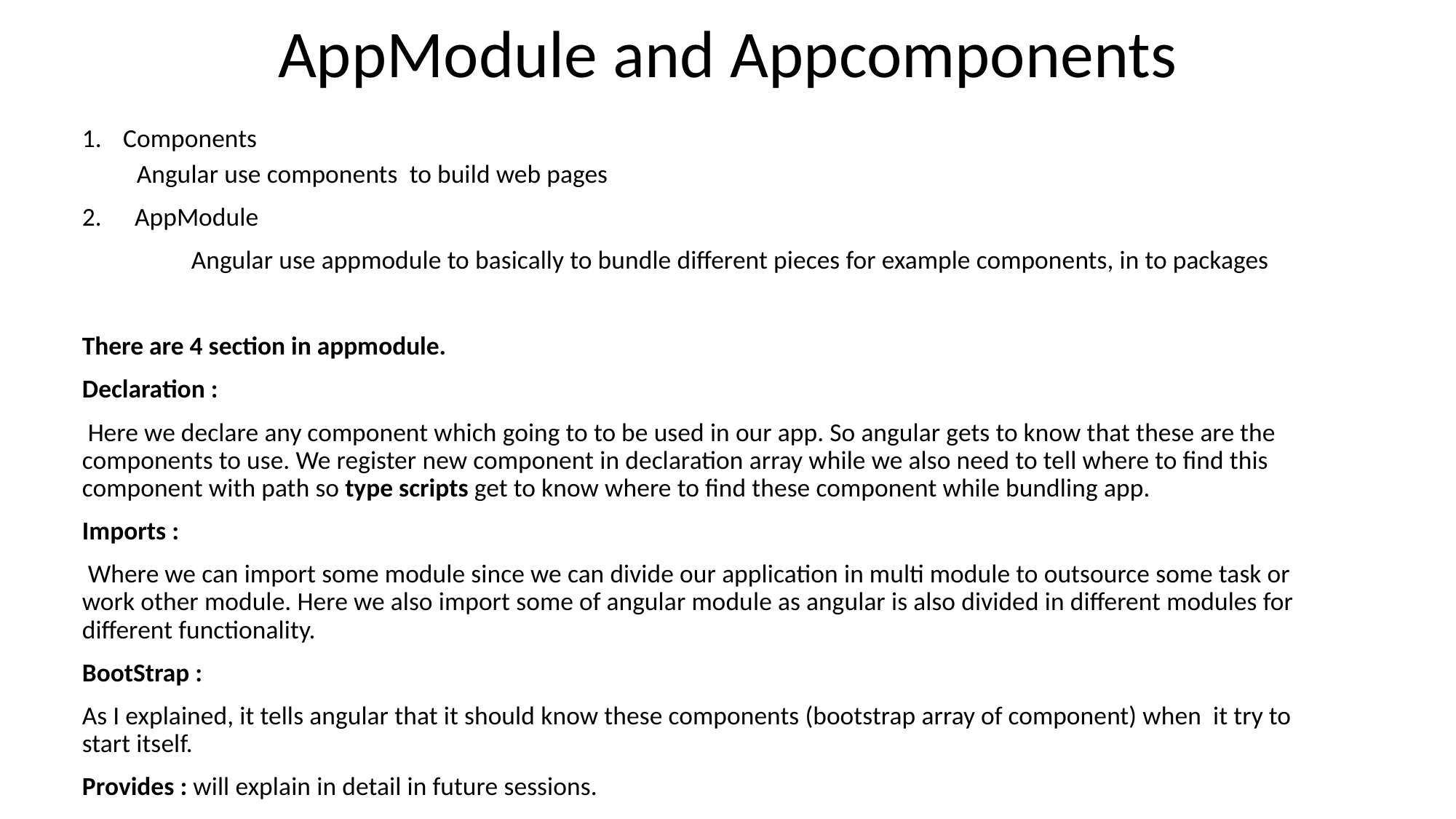

# AppModule and Appcomponents
Components
Angular use components  to build web pages
  AppModule
	Angular use appmodule to basically to bundle different pieces for example components, in to packages

There are 4 section in appmodule.
Declaration :
 Here we declare any component which going to to be used in our app. So angular gets to know that these are the components to use. We register new component in declaration array while we also need to tell where to find this component with path so type scripts get to know where to find these component while bundling app.
Imports :
 Where we can import some module since we can divide our application in multi module to outsource some task or work other module. Here we also import some of angular module as angular is also divided in different modules for different functionality.
BootStrap :
As I explained, it tells angular that it should know these components (bootstrap array of component) when  it try to start itself.
Provides : will explain in detail in future sessions.